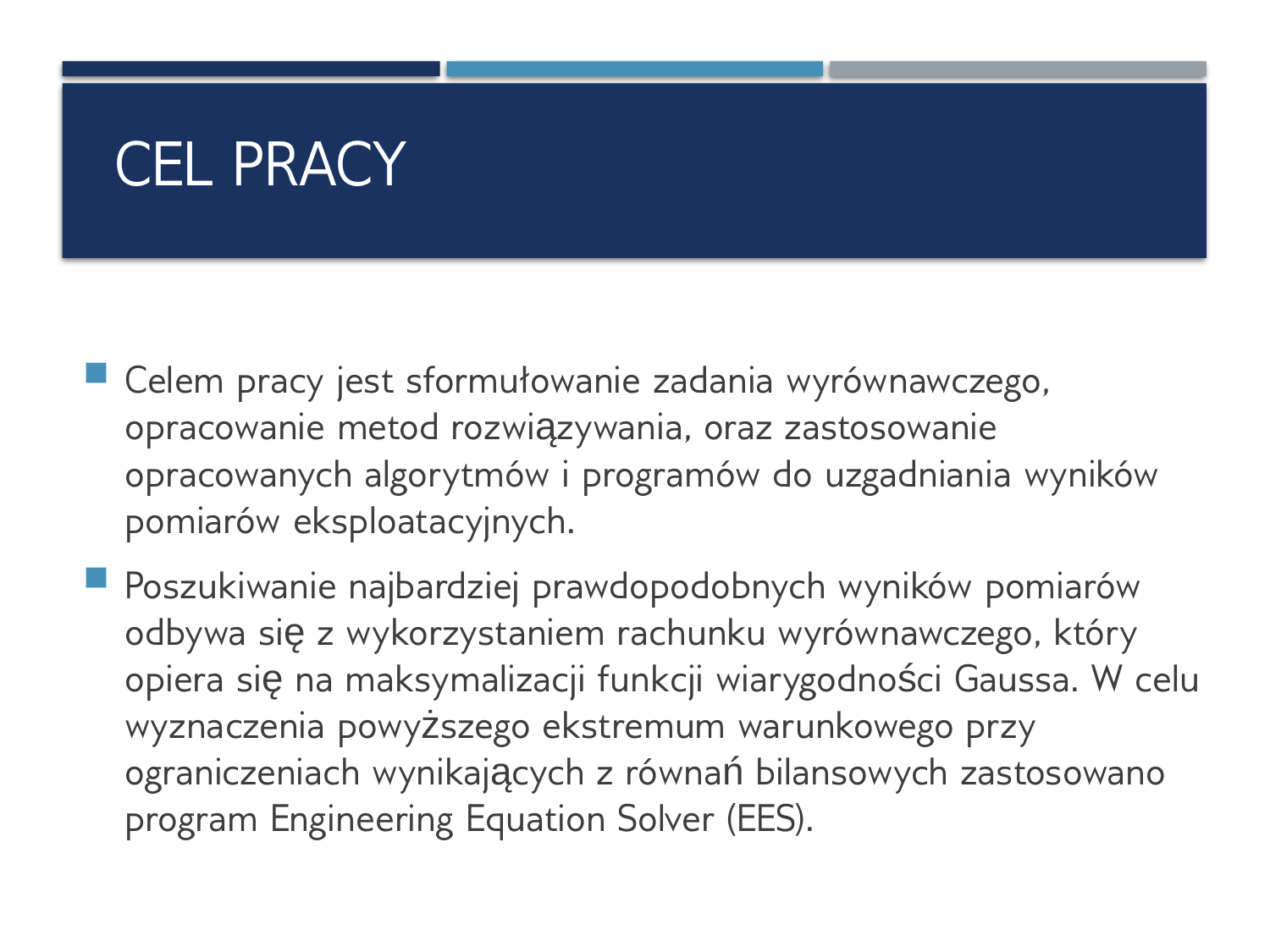

# CEL PRACY
Celem pracy jest sformułowanie zadania wyrównawczego, opracowanie metod rozwiązywania, oraz zastosowanie opracowanych algorytmów i programów do uzgadniania wyników pomiarów eksploatacyjnych.
Poszukiwanie najbardziej prawdopodobnych wyników pomiarów odbywa się z wykorzystaniem rachunku wyrównawczego, który opiera się na maksymalizacji funkcji wiarygodności Gaussa. W celu wyznaczenia powyższego ekstremum warunkowego przy ograniczeniach wynikających z równań bilansowych zastosowano program Engineering Equation Solver (EES).